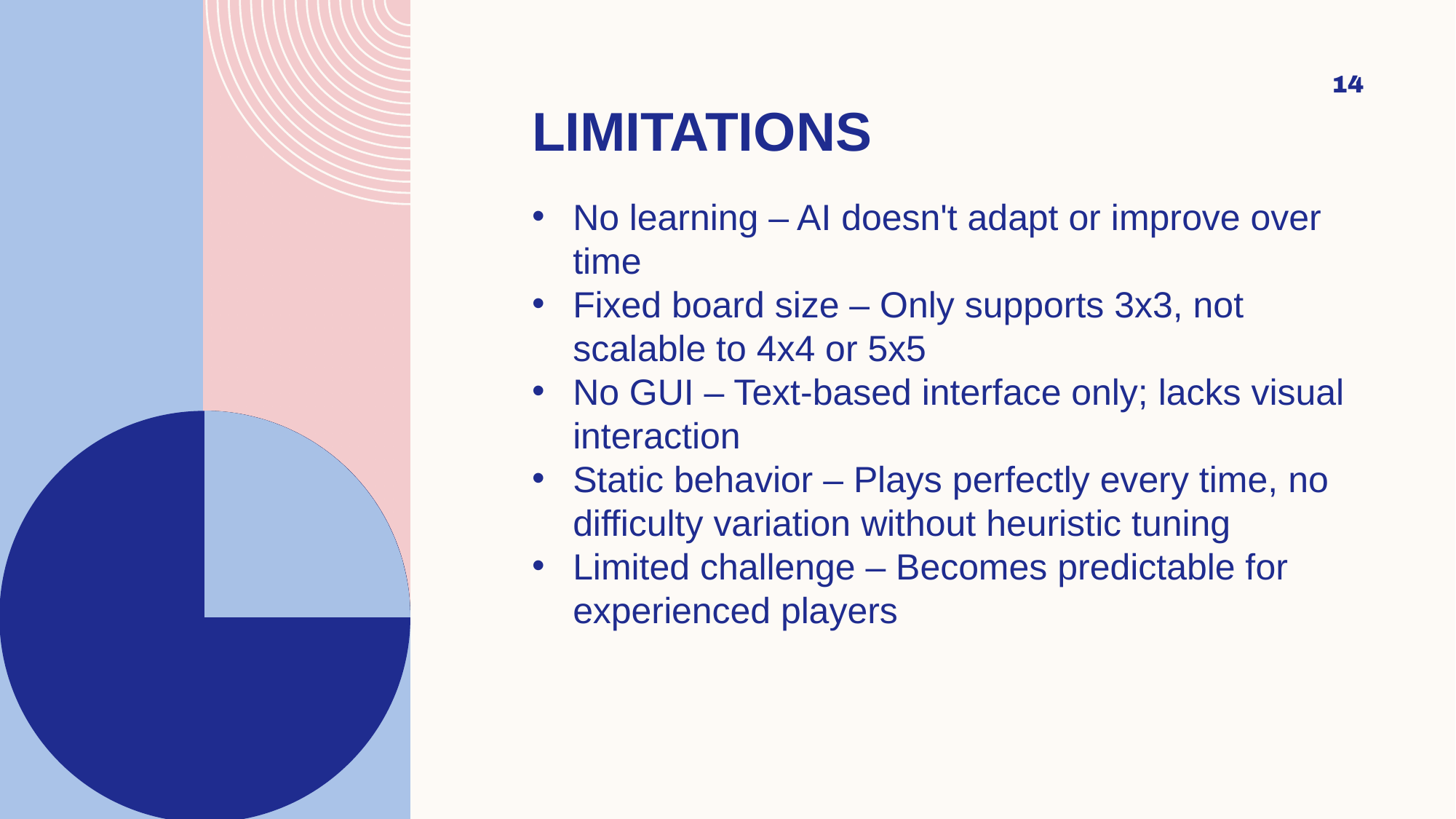

14
# Limitations
No learning – AI doesn't adapt or improve over time
Fixed board size – Only supports 3x3, not scalable to 4x4 or 5x5
No GUI – Text-based interface only; lacks visual interaction
Static behavior – Plays perfectly every time, no difficulty variation without heuristic tuning
Limited challenge – Becomes predictable for experienced players